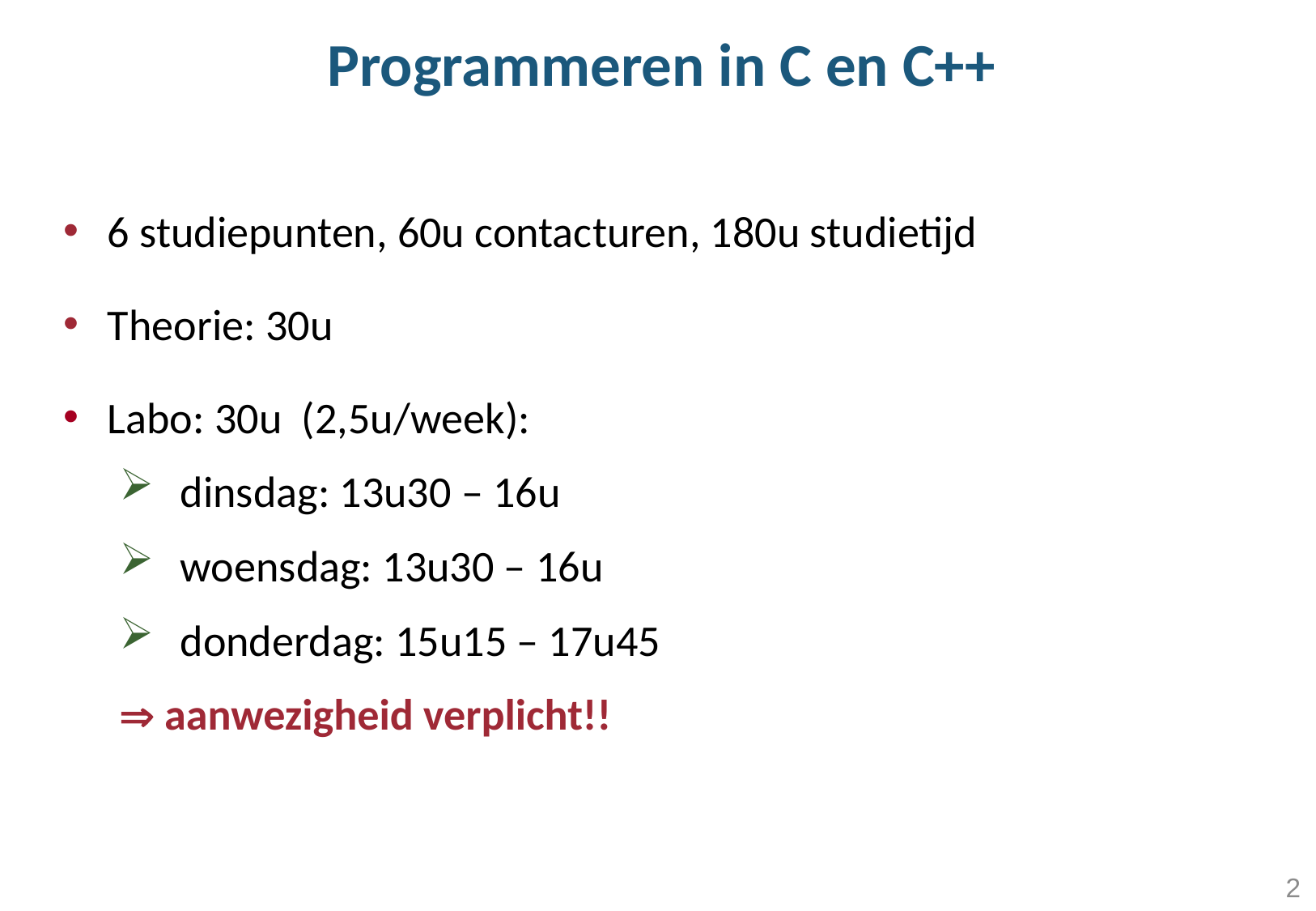

# Programmeren in C en C++
6 studiepunten, 60u contacturen, 180u studietijd
Theorie: 30u
Labo: 30u  (2,5u/week):
dinsdag: 13u30 – 16u
woensdag: 13u30 – 16u
donderdag: 15u15 – 17u45
⇒ aanwezigheid verplicht!!

2